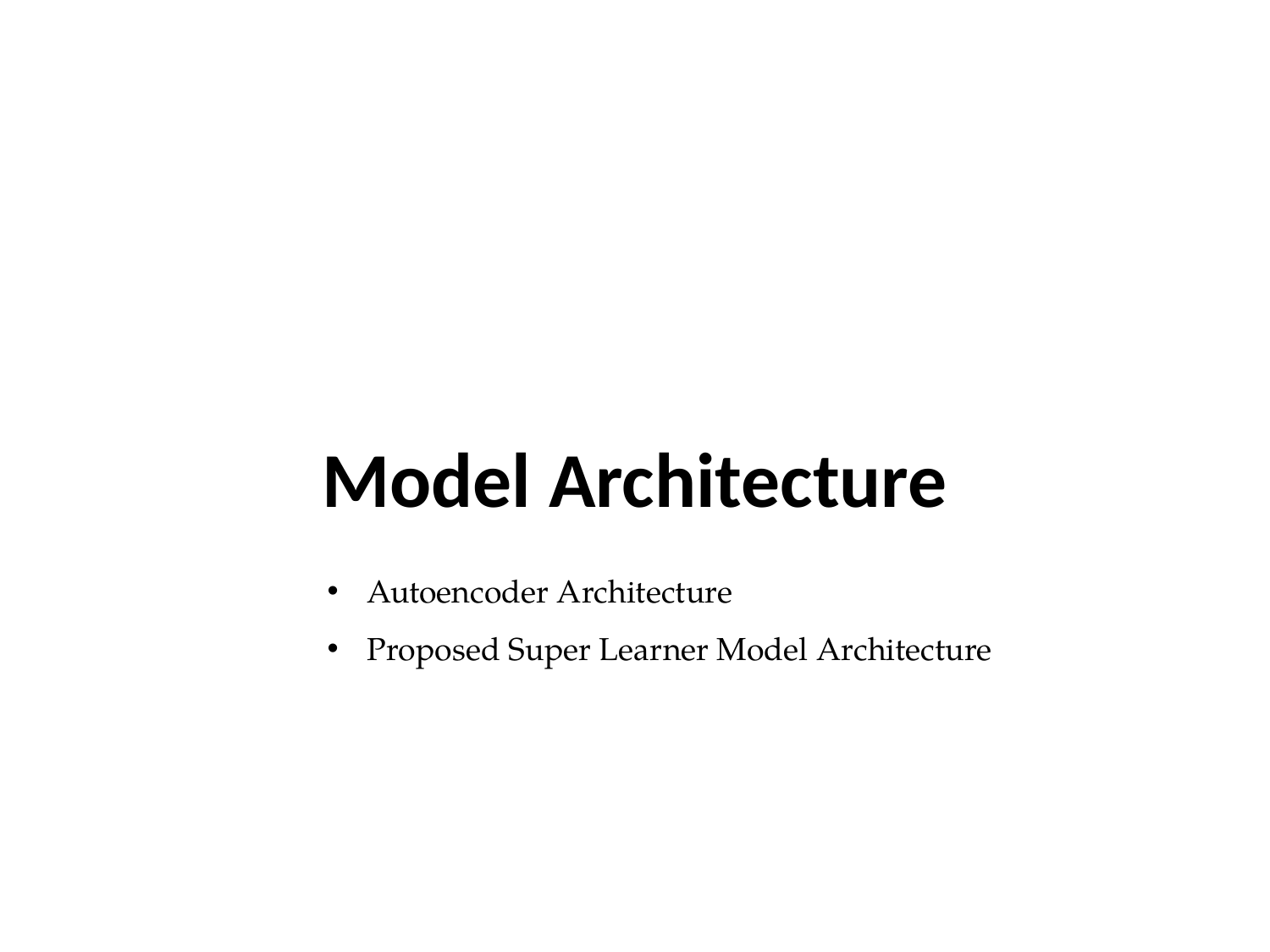

# Model Architecture
Autoencoder Architecture
Proposed Super Learner Model Architecture